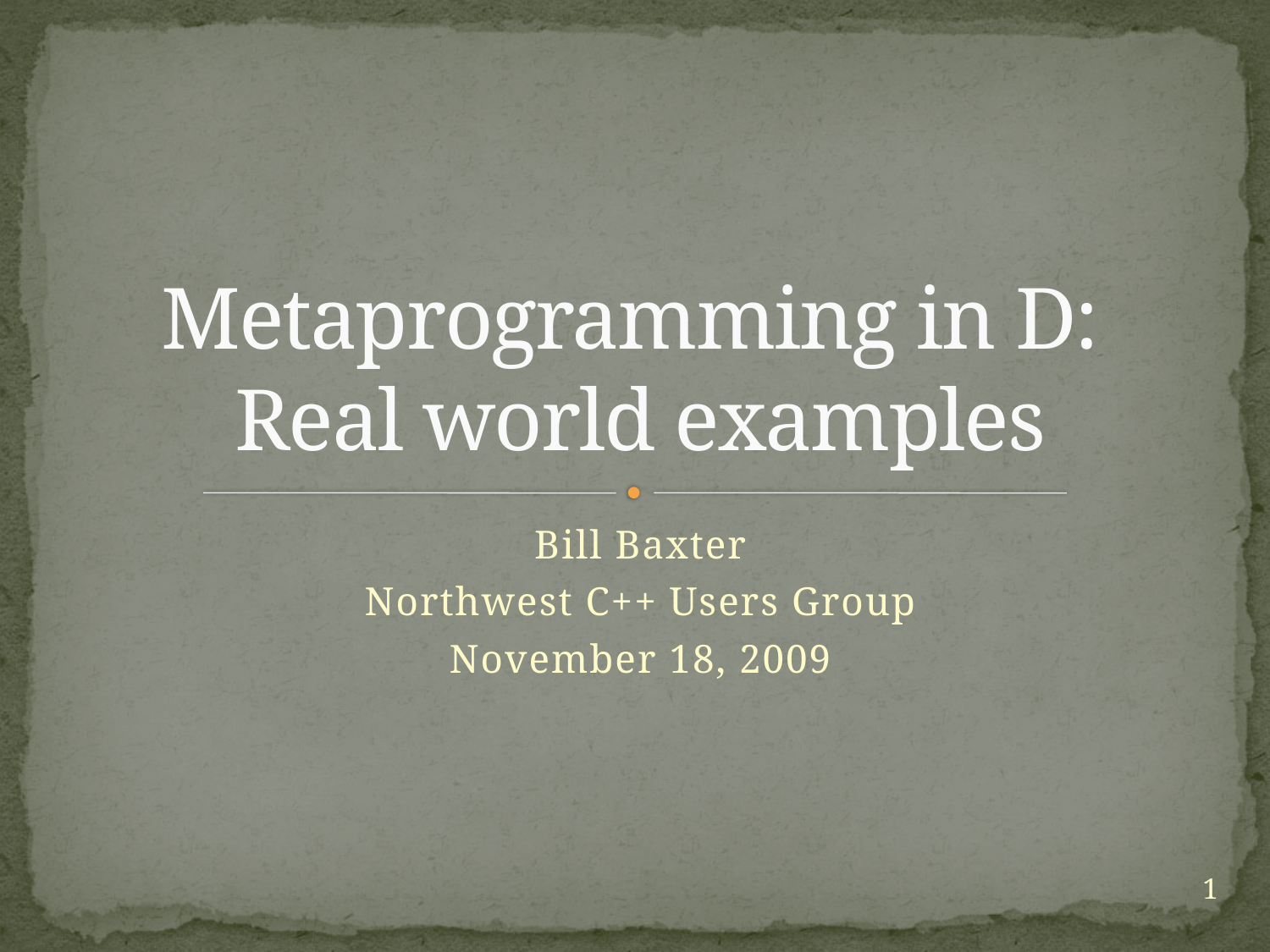

# Metaprogramming in D: Real world examples
Bill Baxter
Northwest C++ Users Group
November 18, 2009
1